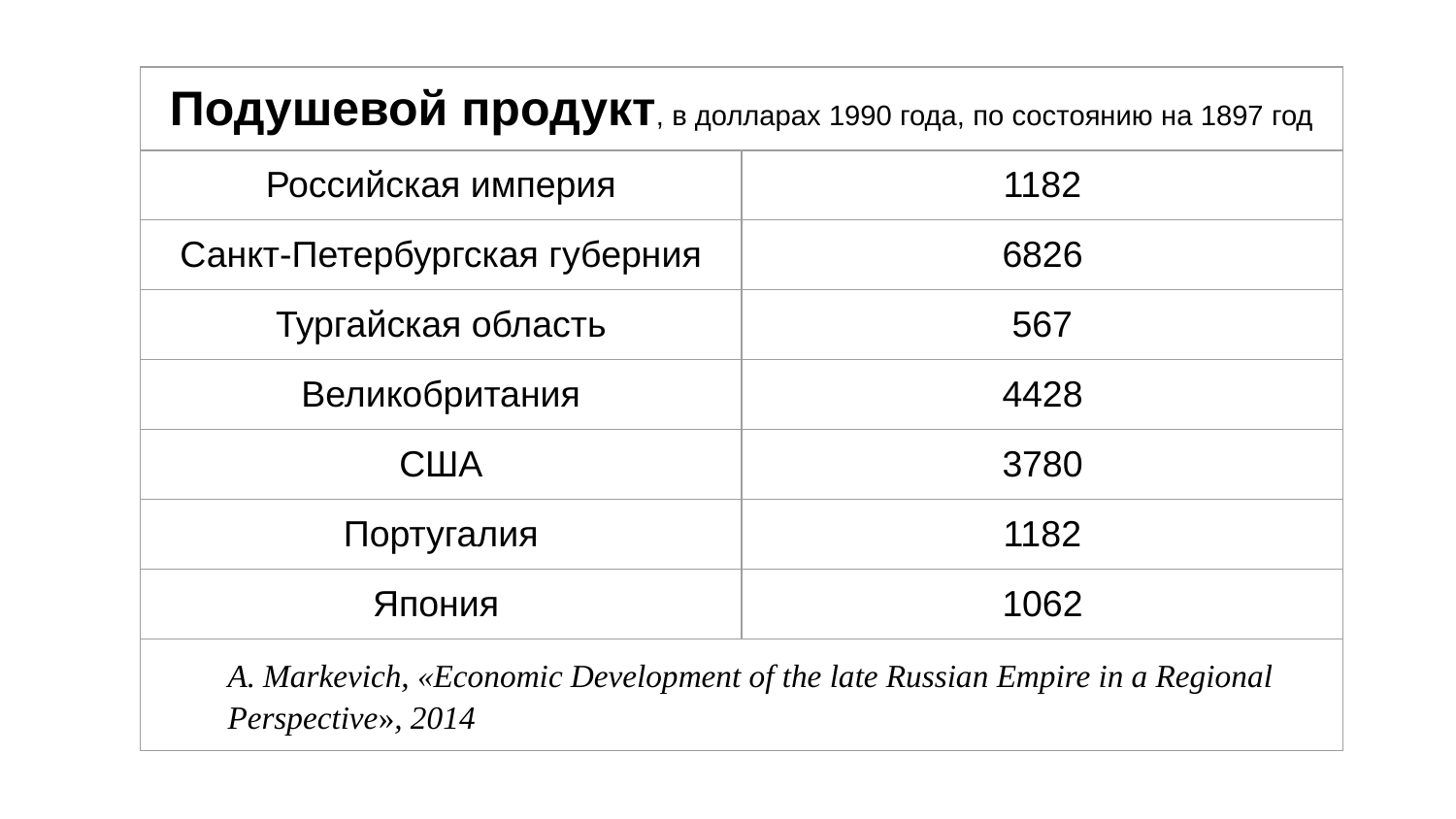

| Подушевой продукт, в долларах 1990 года, по состоянию на 1897 год |  |
| --- | --- |
| Российская империя | 1182 |
| Санкт-Петербургская губерния | 6826 |
| Тургайская область | 567 |
| Великобритания | 4428 |
| США | 3780 |
| Португалия | 1182 |
| Япония | 1062 |
| A. Markevich, «Economic Development of the late Russian Empire in a Regional Perspective», 2014 |  |